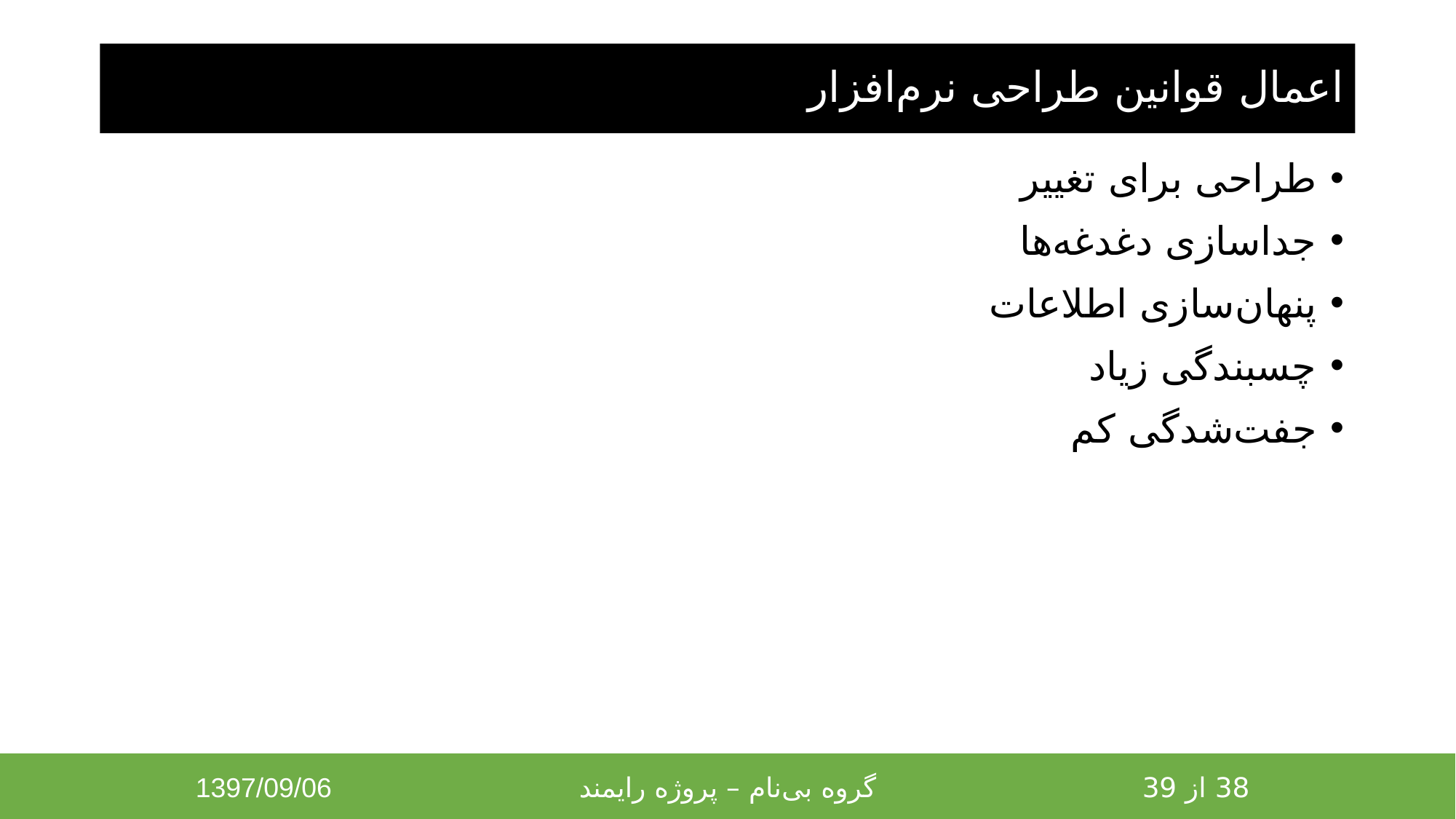

# اعمال قوانین طراحی نرم‌افزار
طراحی برای تغییر
جداسازی دغدغه‌ها
پنهان‌سازی اطلاعات
چسبندگی زیاد
جفت‌شدگی کم